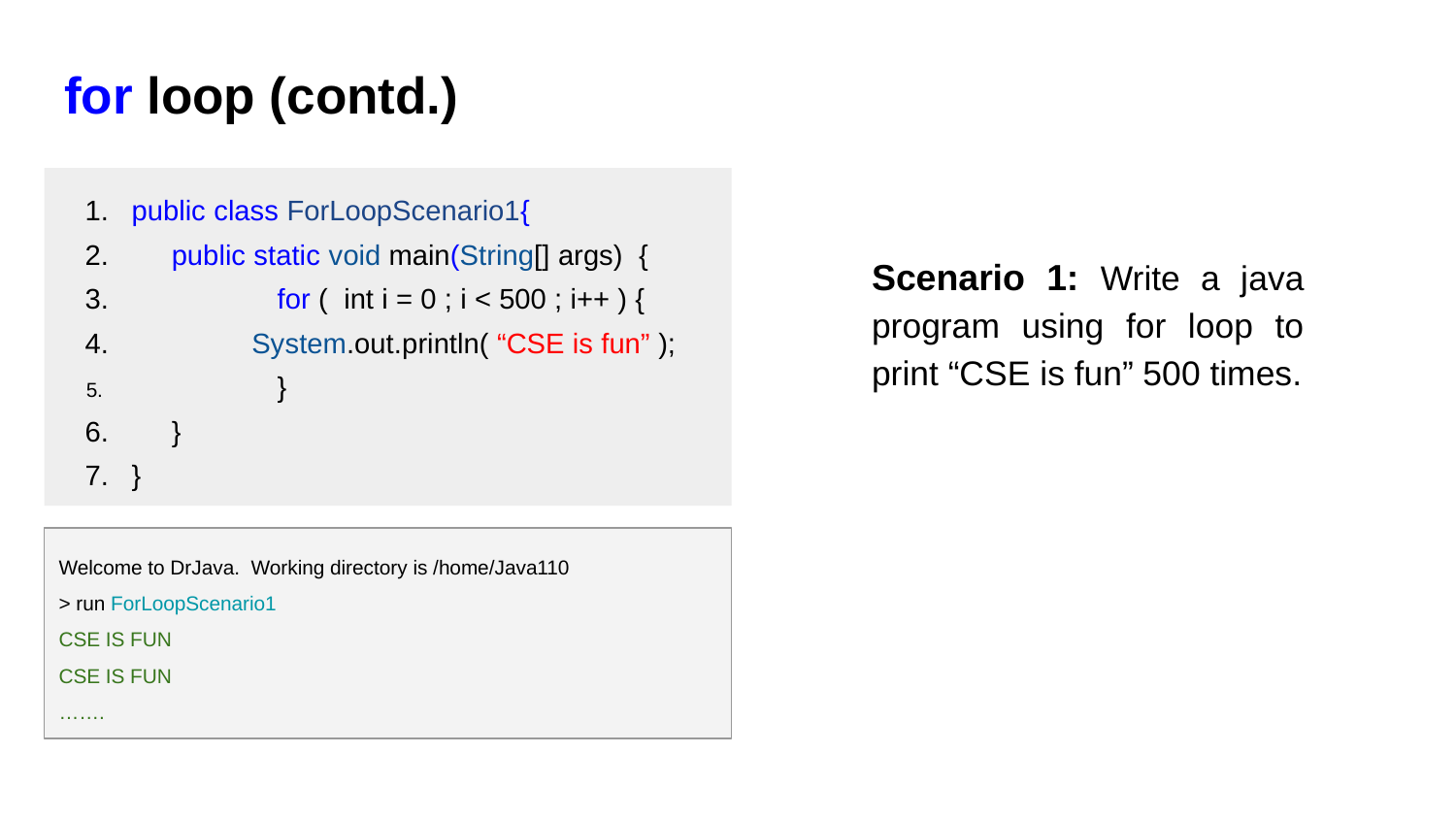

# for loop (contd.)
public class ForLoopScenario1{
     public static void main(String[] args)  {
     	for (  int i = 0 ; i < 500 ; i++ ) {
               System.out.println( “CSE is fun” );
 	}
     }
}
Scenario 1: Write a java program using for loop to print “CSE is fun” 500 times.
Welcome to DrJava.  Working directory is /home/Java110
> run ForLoopScenario1
CSE IS FUN
CSE IS FUN
…….